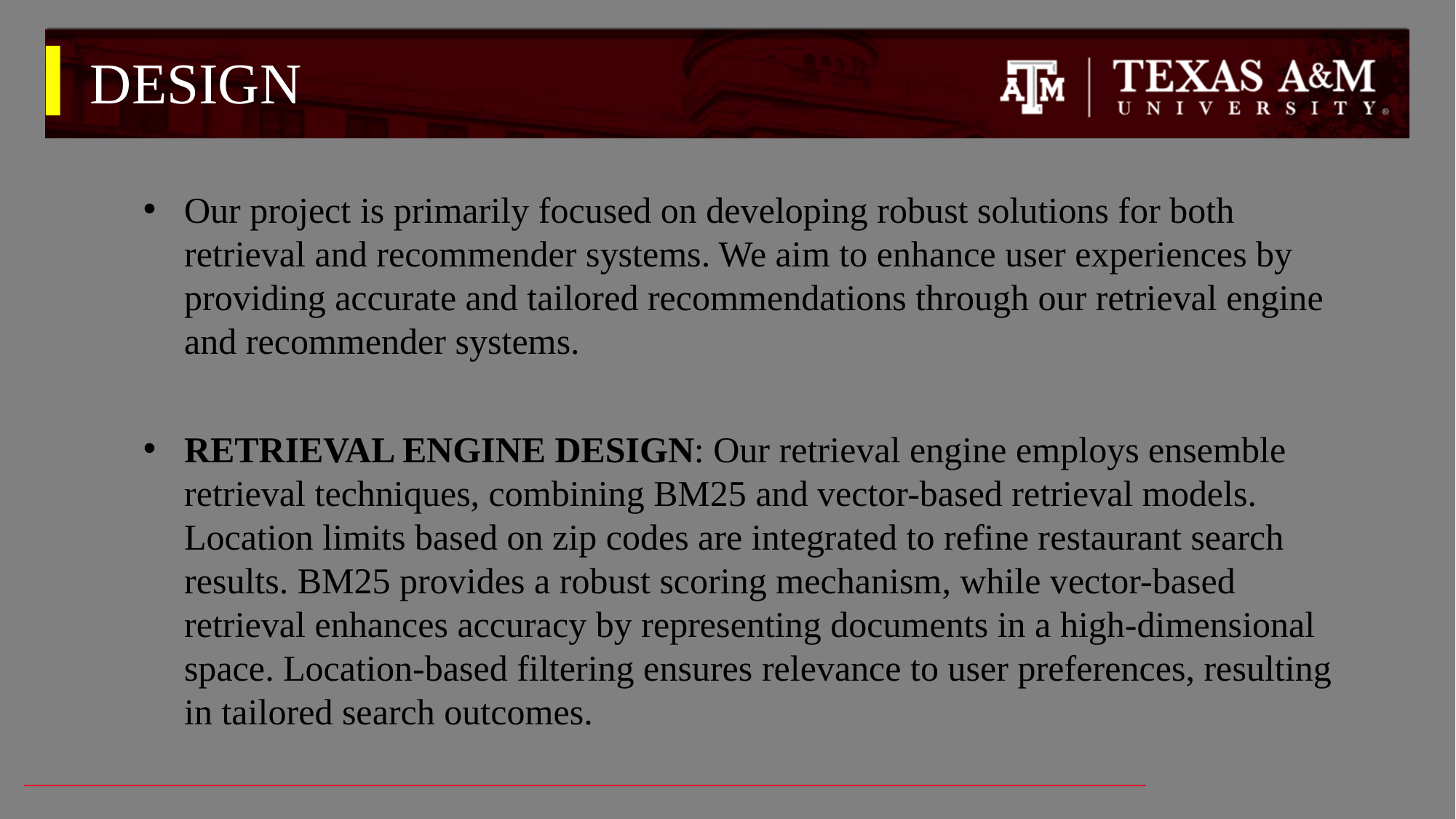

# DESIGN
Our project is primarily focused on developing robust solutions for both retrieval and recommender systems. We aim to enhance user experiences by providing accurate and tailored recommendations through our retrieval engine and recommender systems.

RETRIEVAL ENGINE DESIGN: Our retrieval engine employs ensemble retrieval techniques, combining BM25 and vector-based retrieval models. Location limits based on zip codes are integrated to refine restaurant search results. BM25 provides a robust scoring mechanism, while vector-based retrieval enhances accuracy by representing documents in a high-dimensional space. Location-based filtering ensures relevance to user preferences, resulting in tailored search outcomes.